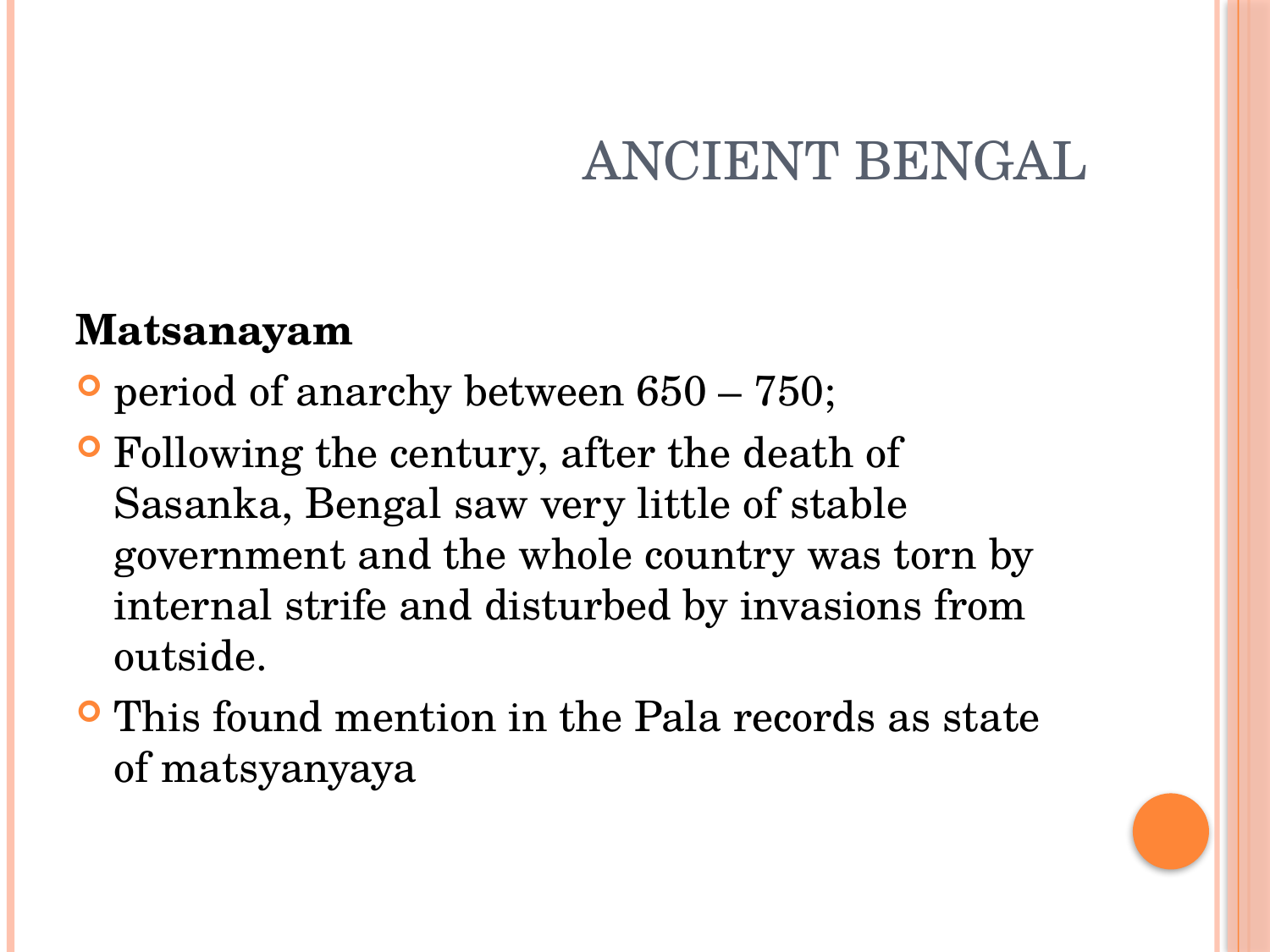

# Ancient Bengal
Matsanayam
period of anarchy between 650 – 750;
Following the century, after the death of Sasanka, Bengal saw very little of stable government and the whole country was torn by internal strife and disturbed by invasions from outside.
This found mention in the Pala records as state of matsyanyaya